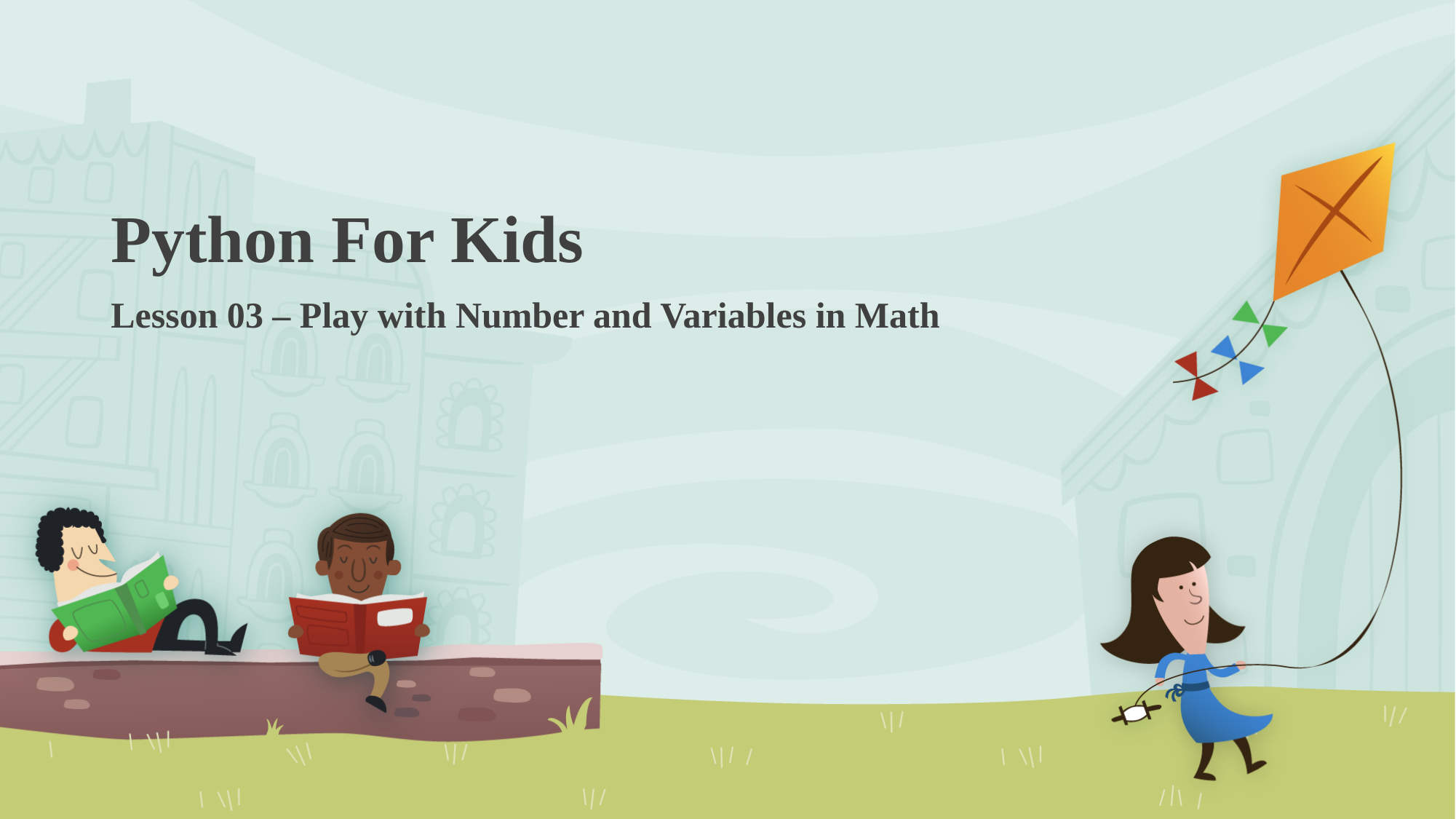

# Python For Kids
Lesson 03 – Play with Number and Variables in Math